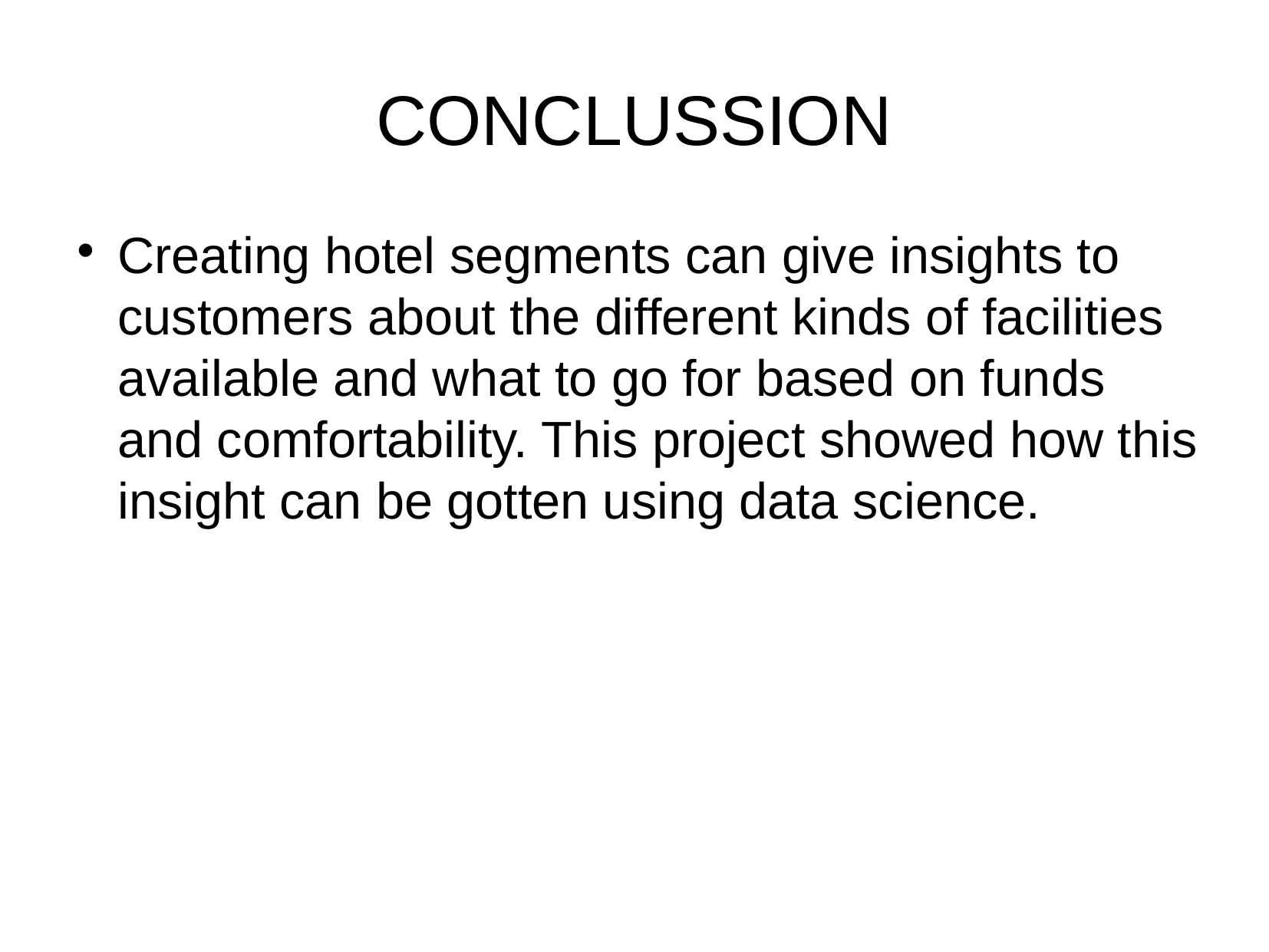

CONCLUSSION
Creating hotel segments can give insights to customers about the different kinds of facilities available and what to go for based on funds and comfortability. This project showed how this insight can be gotten using data science.